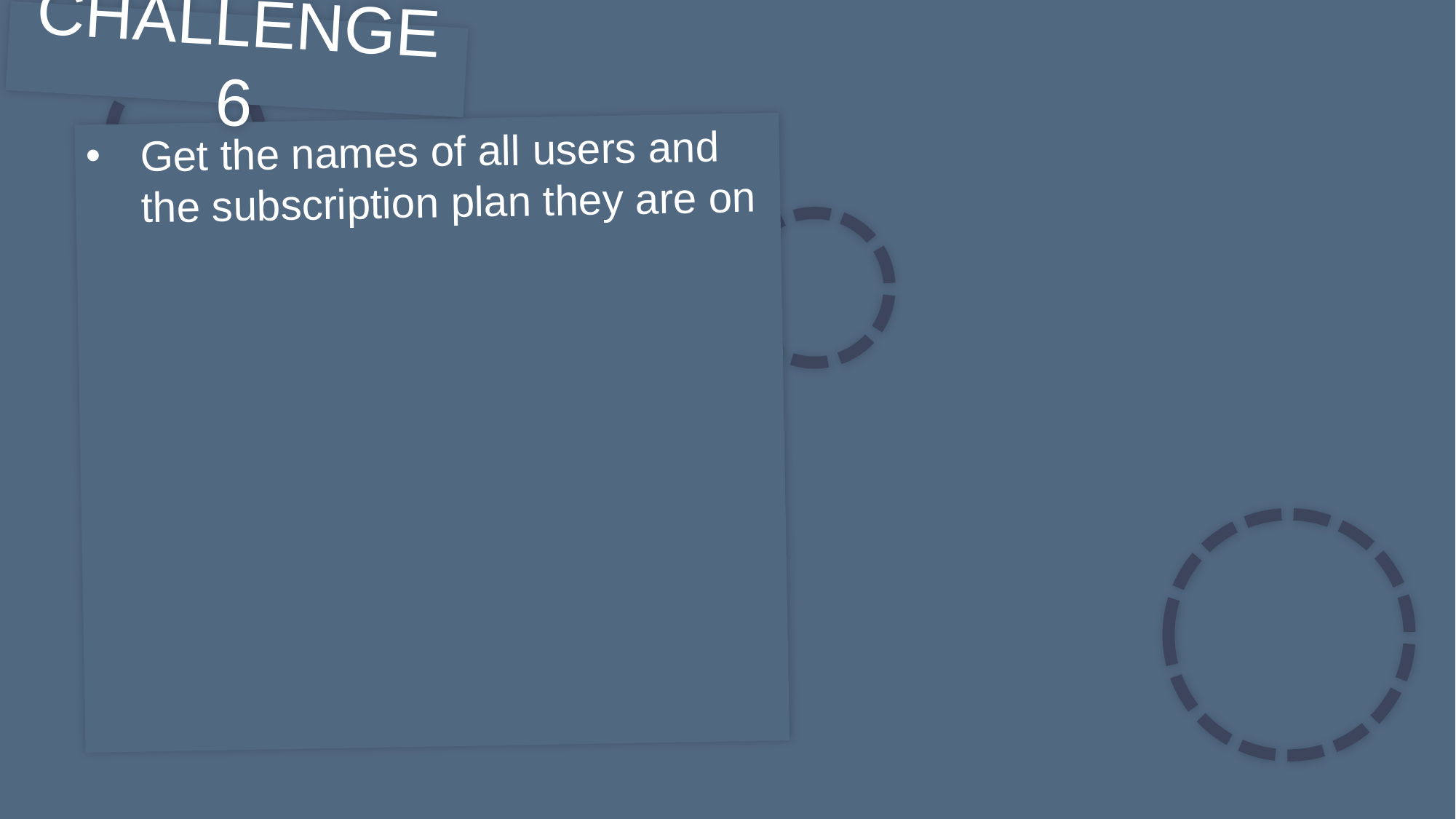

CHALLENGE 6

Get the names of all users and the subscription plan they are on